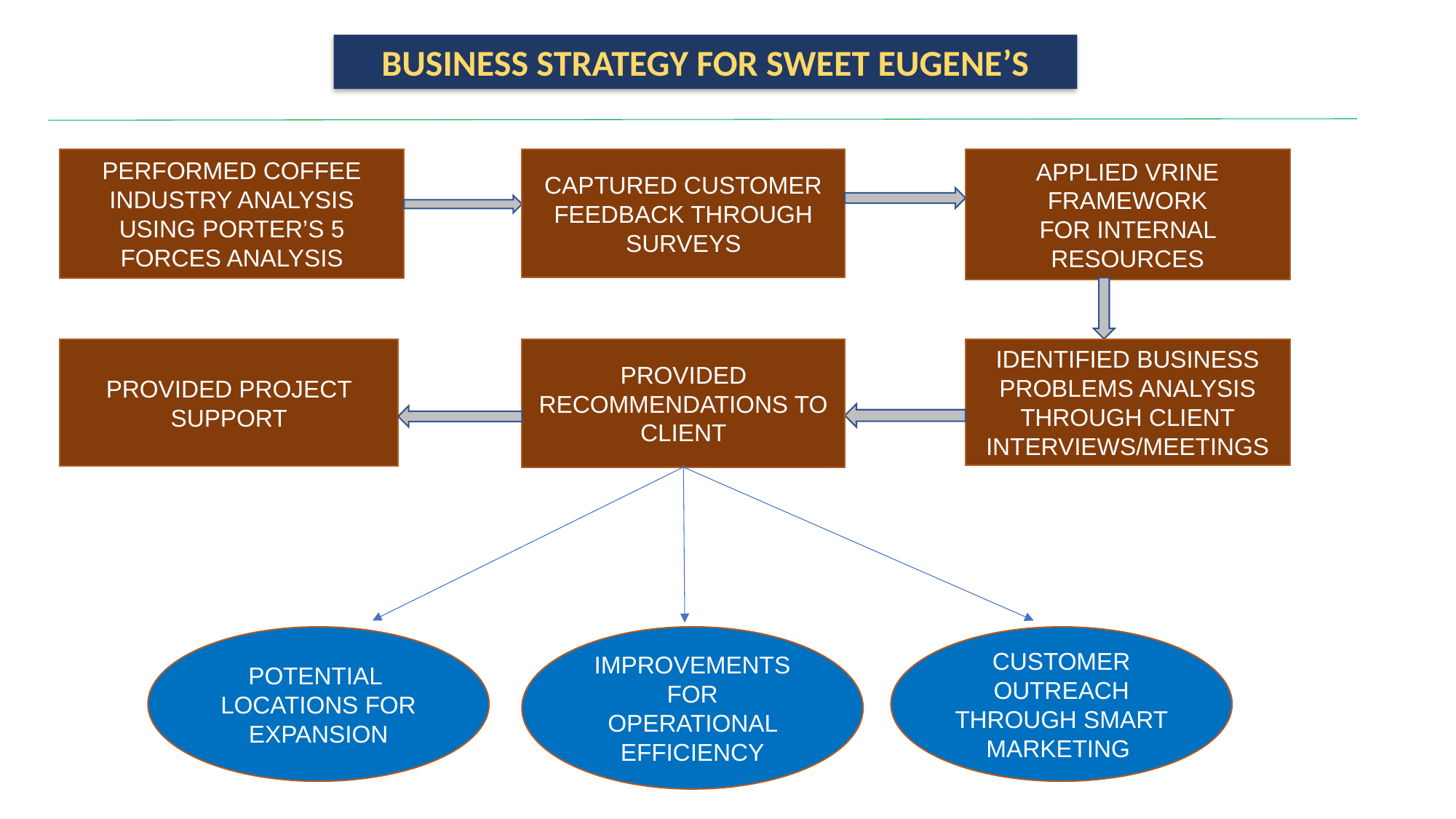

BUSINESS STRATEGY FOR SWEET EUGENE’S
CAPTURED CUSTOMER FEEDBACK THROUGH SURVEYS
APPLIED VRINE FRAMEWORK
FOR INTERNAL RESOURCES
PERFORMED COFFEE INDUSTRY ANALYSIS
USING PORTER’S 5 FORCES ANALYSIS

PROVIDED PROJECT SUPPORT
PROVIDED RECOMMENDATIONS TO CLIENT
IDENTIFIED BUSINESS PROBLEMS ANALYSIS THROUGH CLIENT INTERVIEWS/MEETINGS

POTENTIAL  LOCATIONS FOR EXPANSION
IMPROVEMENTS FOR OPERATIONAL EFFICIENCY
CUSTOMER OUTREACH THROUGH SMART MARKETING